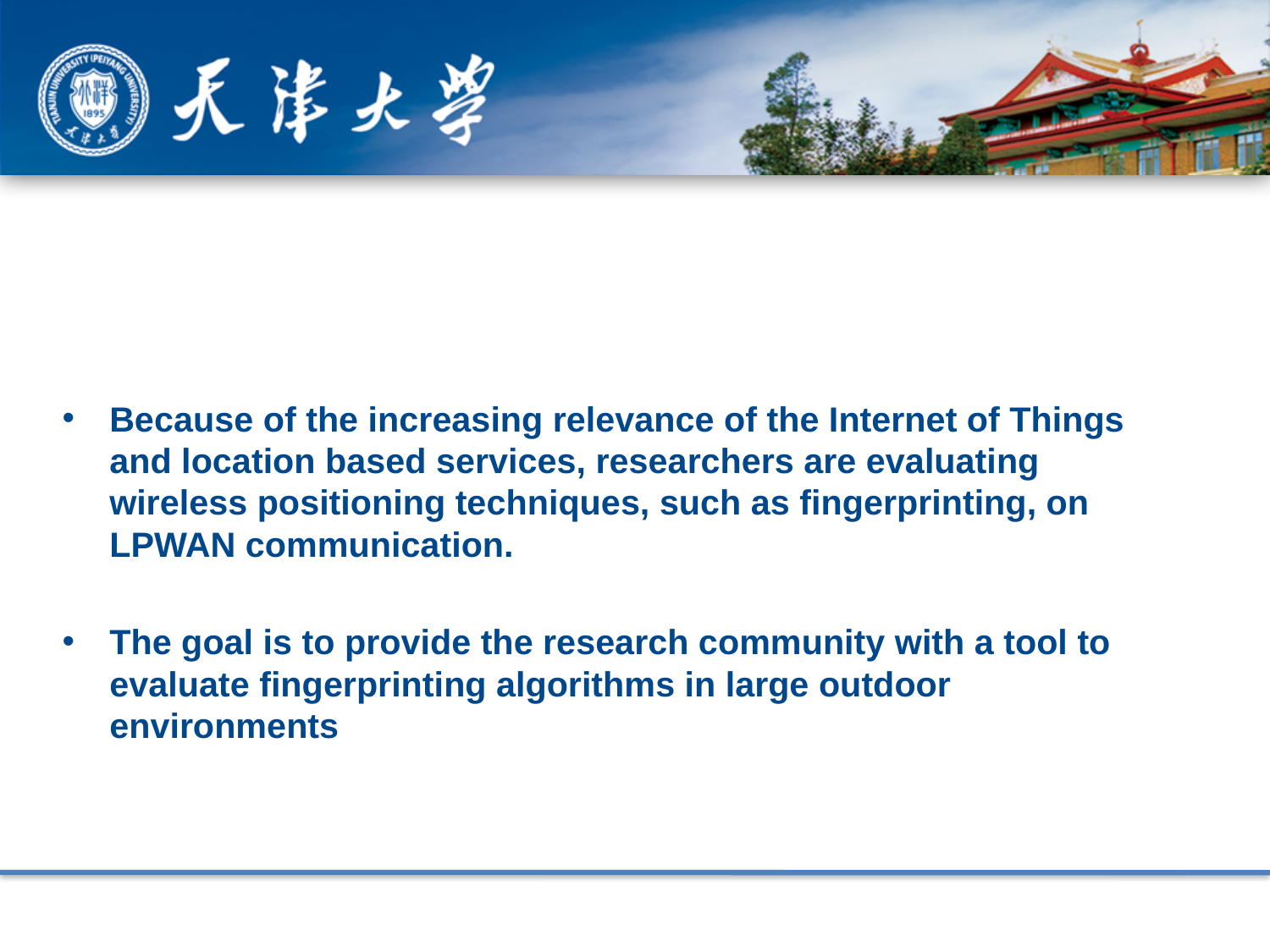

Because of the increasing relevance of the Internet of Things and location based services, researchers are evaluating wireless positioning techniques, such as fingerprinting, on LPWAN communication.

The goal is to provide the research community with a tool to evaluate fingerprinting algorithms in large outdoor environments